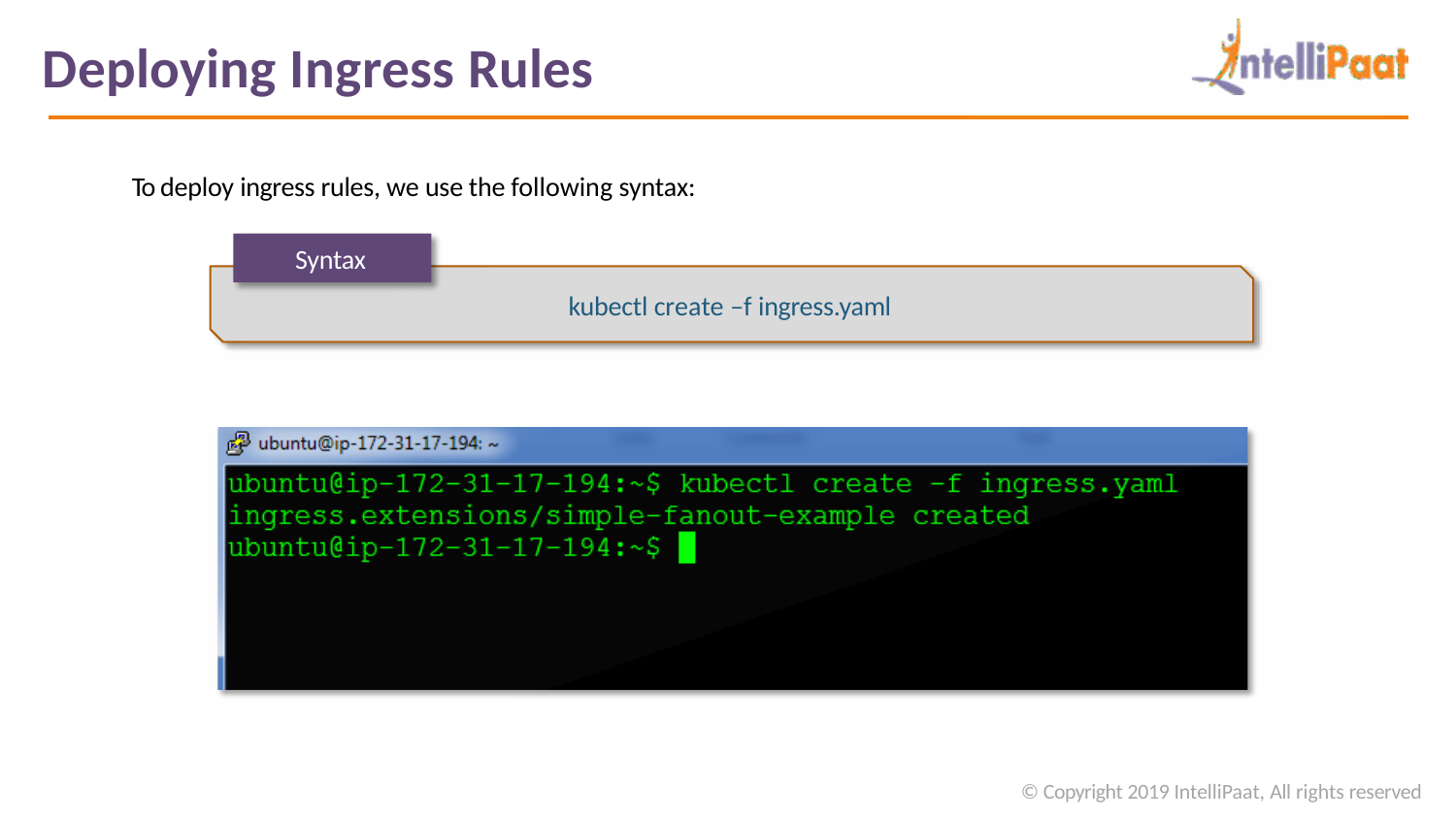

# Deploying Ingress Rules
To deploy ingress rules, we use the following syntax:

Syntax
kubectl create –f ingress.yaml

© Copyright 2019 IntelliPaat, All rights reserved